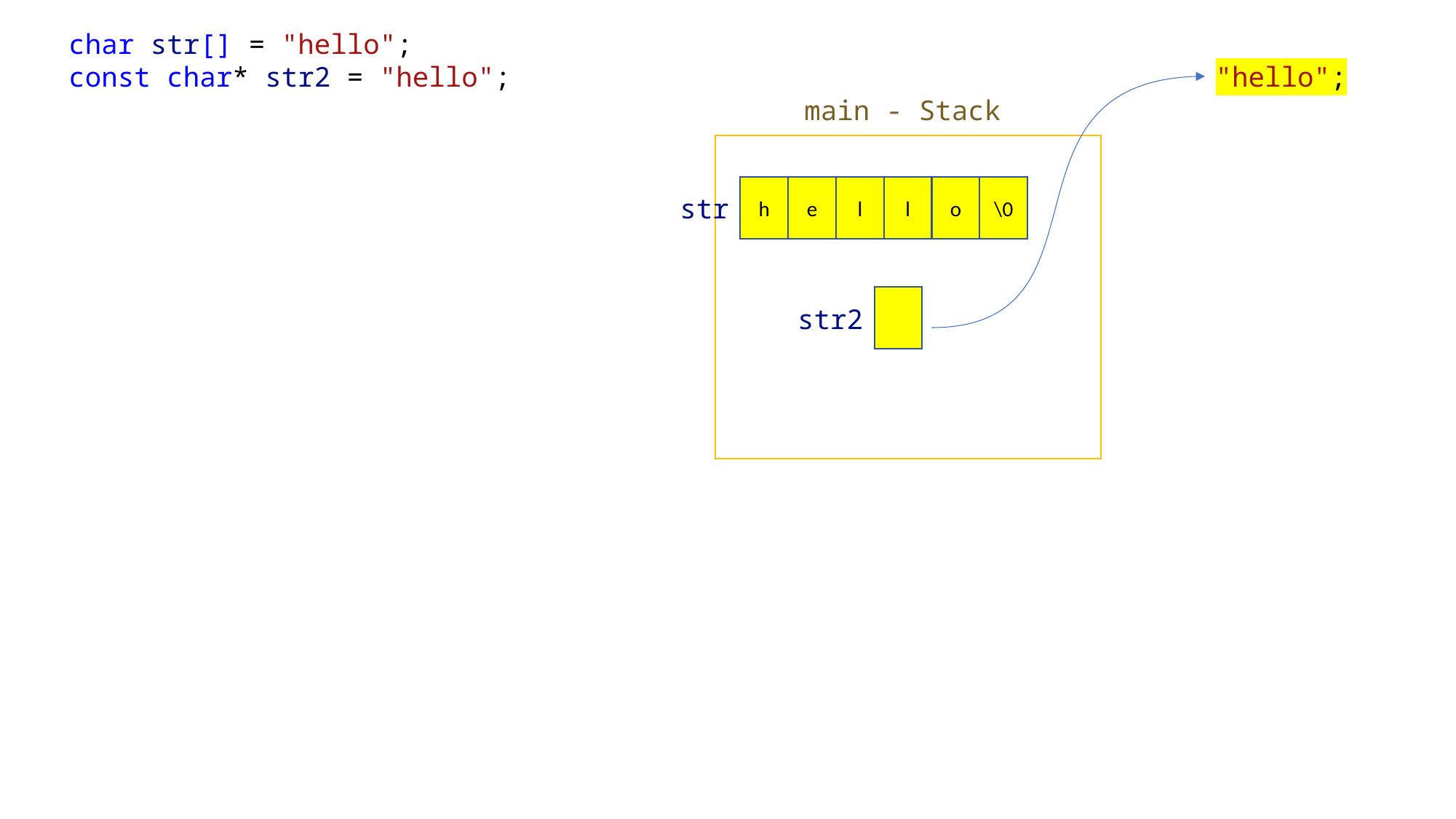

char str[] = "hello";
const char* str2 = "hello";

"hello";
main - Stack

h
e
l
l
o
\0
str

str2